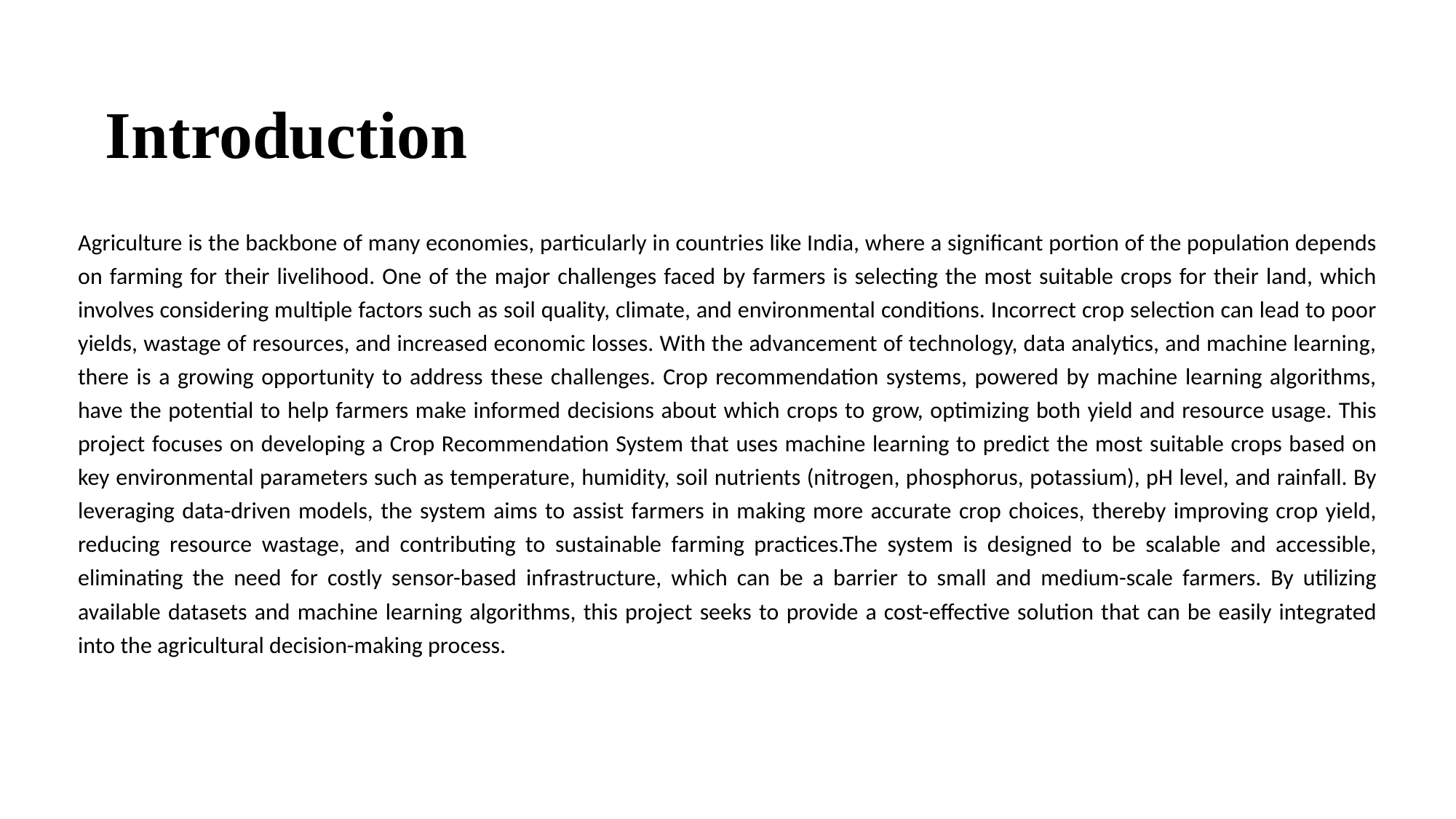

# Introduction
Agriculture is the backbone of many economies, particularly in countries like India, where a significant portion of the population depends on farming for their livelihood. One of the major challenges faced by farmers is selecting the most suitable crops for their land, which involves considering multiple factors such as soil quality, climate, and environmental conditions. Incorrect crop selection can lead to poor yields, wastage of resources, and increased economic losses. With the advancement of technology, data analytics, and machine learning, there is a growing opportunity to address these challenges. Crop recommendation systems, powered by machine learning algorithms, have the potential to help farmers make informed decisions about which crops to grow, optimizing both yield and resource usage. This project focuses on developing a Crop Recommendation System that uses machine learning to predict the most suitable crops based on key environmental parameters such as temperature, humidity, soil nutrients (nitrogen, phosphorus, potassium), pH level, and rainfall. By leveraging data-driven models, the system aims to assist farmers in making more accurate crop choices, thereby improving crop yield, reducing resource wastage, and contributing to sustainable farming practices.The system is designed to be scalable and accessible, eliminating the need for costly sensor-based infrastructure, which can be a barrier to small and medium-scale farmers. By utilizing available datasets and machine learning algorithms, this project seeks to provide a cost-effective solution that can be easily integrated into the agricultural decision-making process.